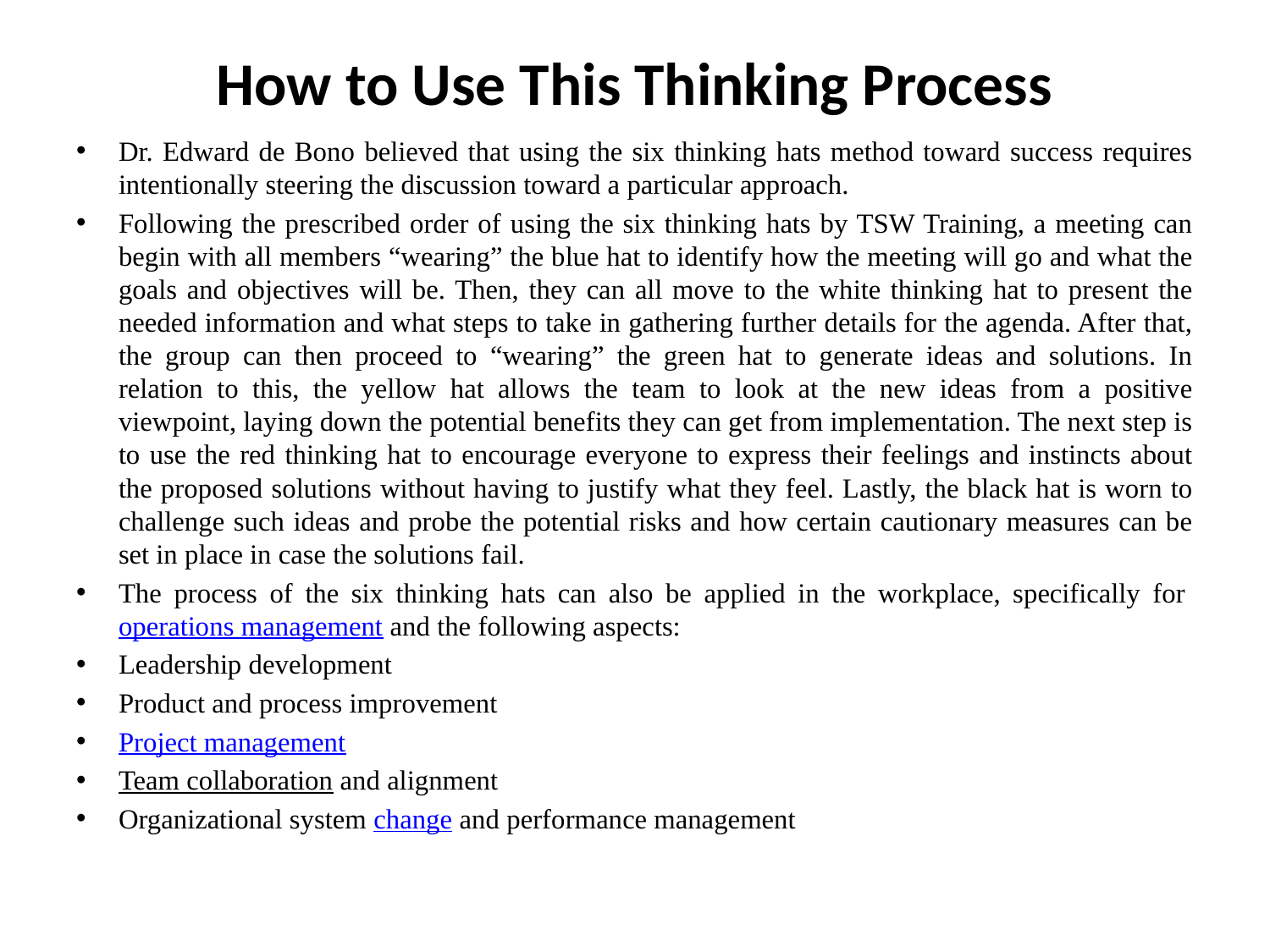

# How to Use This Thinking Process
Dr. Edward de Bono believed that using the six thinking hats method toward success requires intentionally steering the discussion toward a particular approach.
Following the prescribed order of using the six thinking hats by TSW Training, a meeting can begin with all members “wearing” the blue hat to identify how the meeting will go and what the goals and objectives will be. Then, they can all move to the white thinking hat to present the needed information and what steps to take in gathering further details for the agenda. After that, the group can then proceed to “wearing” the green hat to generate ideas and solutions. In relation to this, the yellow hat allows the team to look at the new ideas from a positive viewpoint, laying down the potential benefits they can get from implementation. The next step is to use the red thinking hat to encourage everyone to express their feelings and instincts about the proposed solutions without having to justify what they feel. Lastly, the black hat is worn to challenge such ideas and probe the potential risks and how certain cautionary measures can be set in place in case the solutions fail.
The process of the six thinking hats can also be applied in the workplace, specifically for operations management and the following aspects:
Leadership development
Product and process improvement
Project management
Team collaboration and alignment
Organizational system change and performance management